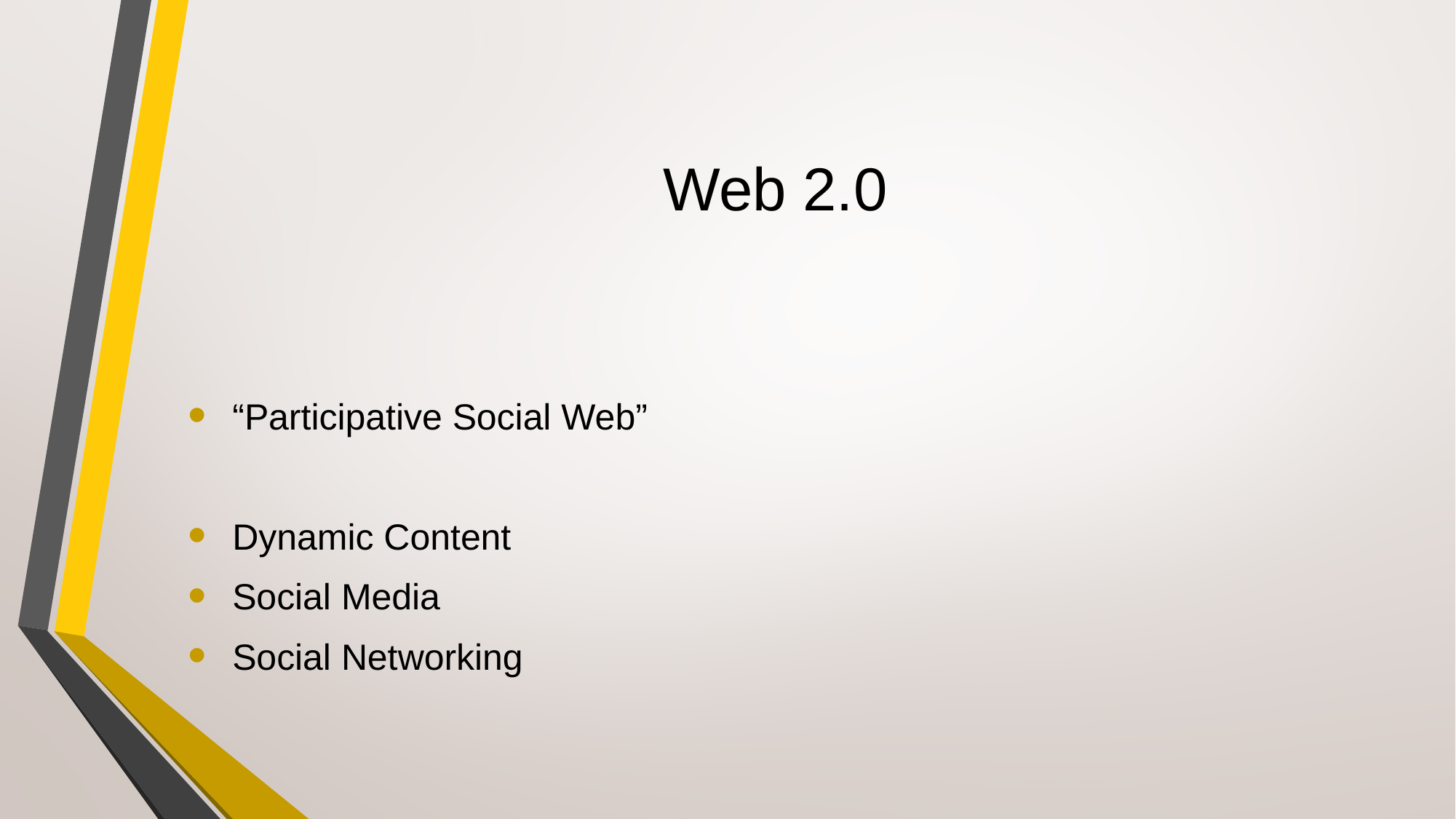

# Web 2.0

 “Participative Social Web”

 Dynamic Content
 Social Media
 Social Networking